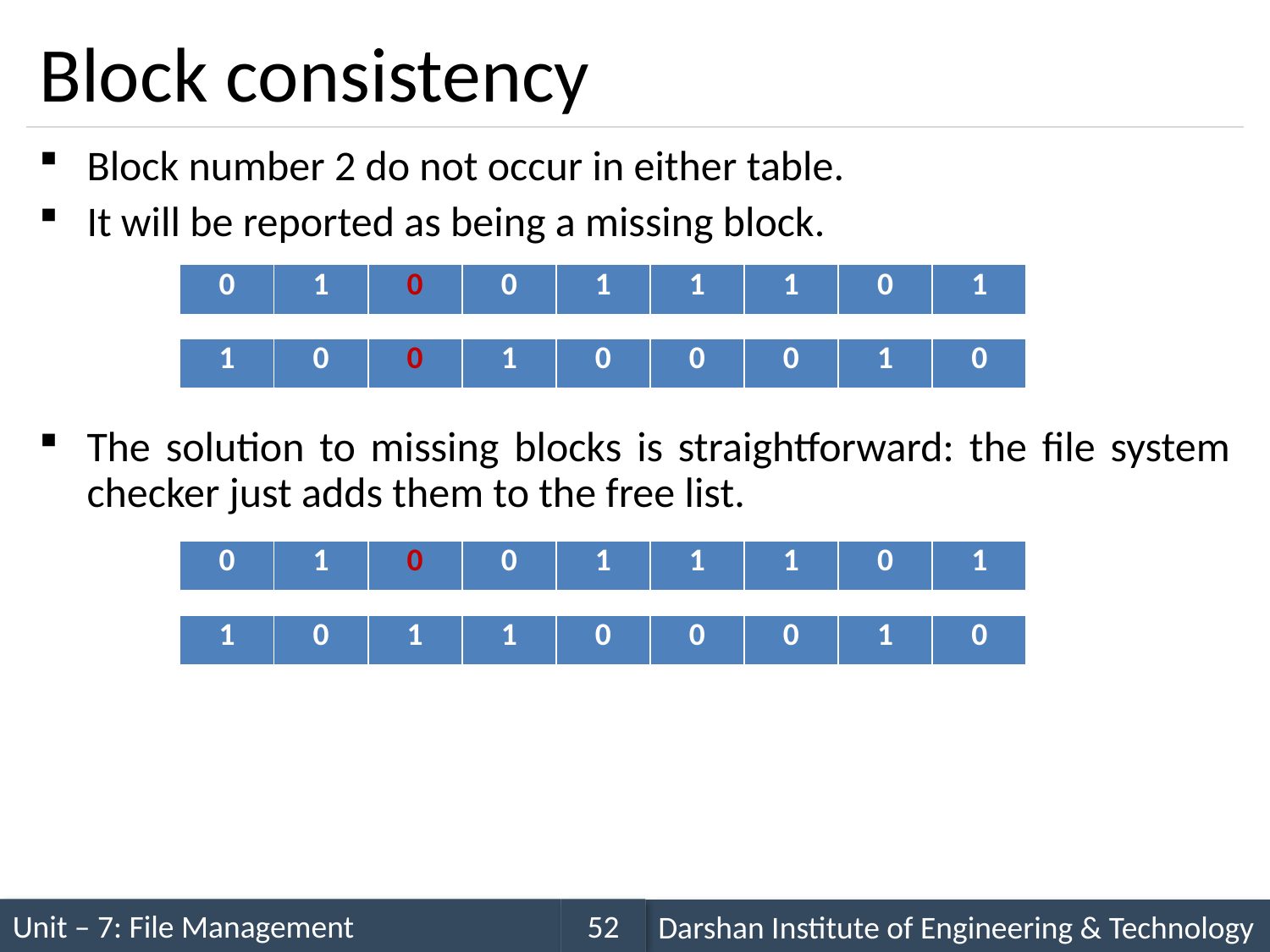

# Block consistency
Block number 2 do not occur in either table.
It will be reported as being a missing block.

The solution to missing blocks is straightforward: the file system checker just adds them to the free list.

| 0 | 1 | 0 | 0 | 1 | 1 | 1 | 0 | 1 |
| --- | --- | --- | --- | --- | --- | --- | --- | --- |
| 1 | 0 | 0 | 1 | 0 | 0 | 0 | 1 | 0 |
| --- | --- | --- | --- | --- | --- | --- | --- | --- |
| 0 | 1 | 0 | 0 | 1 | 1 | 1 | 0 | 1 |
| --- | --- | --- | --- | --- | --- | --- | --- | --- |
| 1 | 0 | 1 | 1 | 0 | 0 | 0 | 1 | 0 |
| --- | --- | --- | --- | --- | --- | --- | --- | --- |